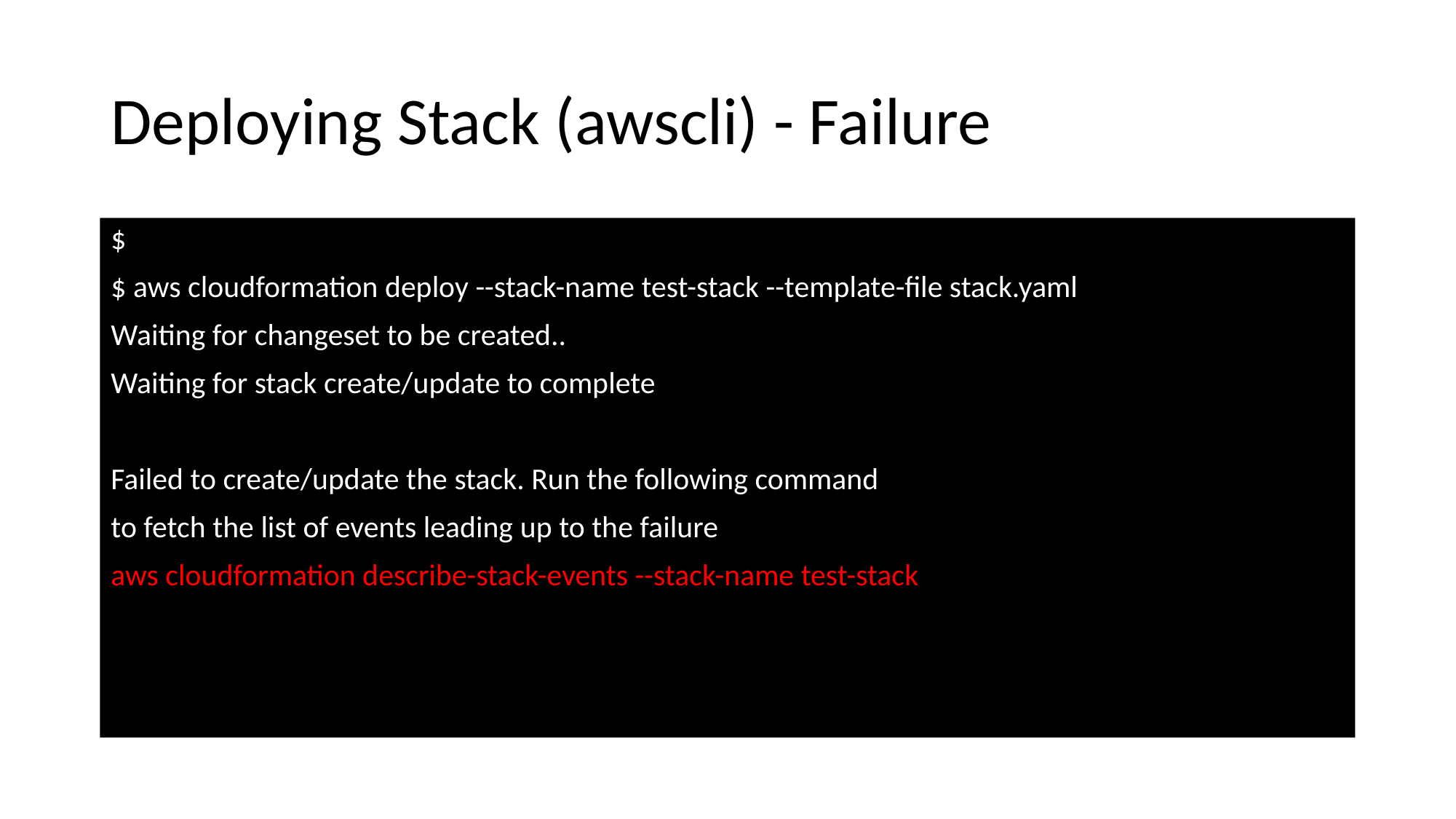

# Deploying Stack (awscli) - Failure
$
$ aws cloudformation deploy --stack-name test-stack --template-file stack.yaml
Waiting for changeset to be created..
Waiting for stack create/update to complete

Failed to create/update the stack. Run the following command
to fetch the list of events leading up to the failure
aws cloudformation describe-stack-events --stack-name test-stack